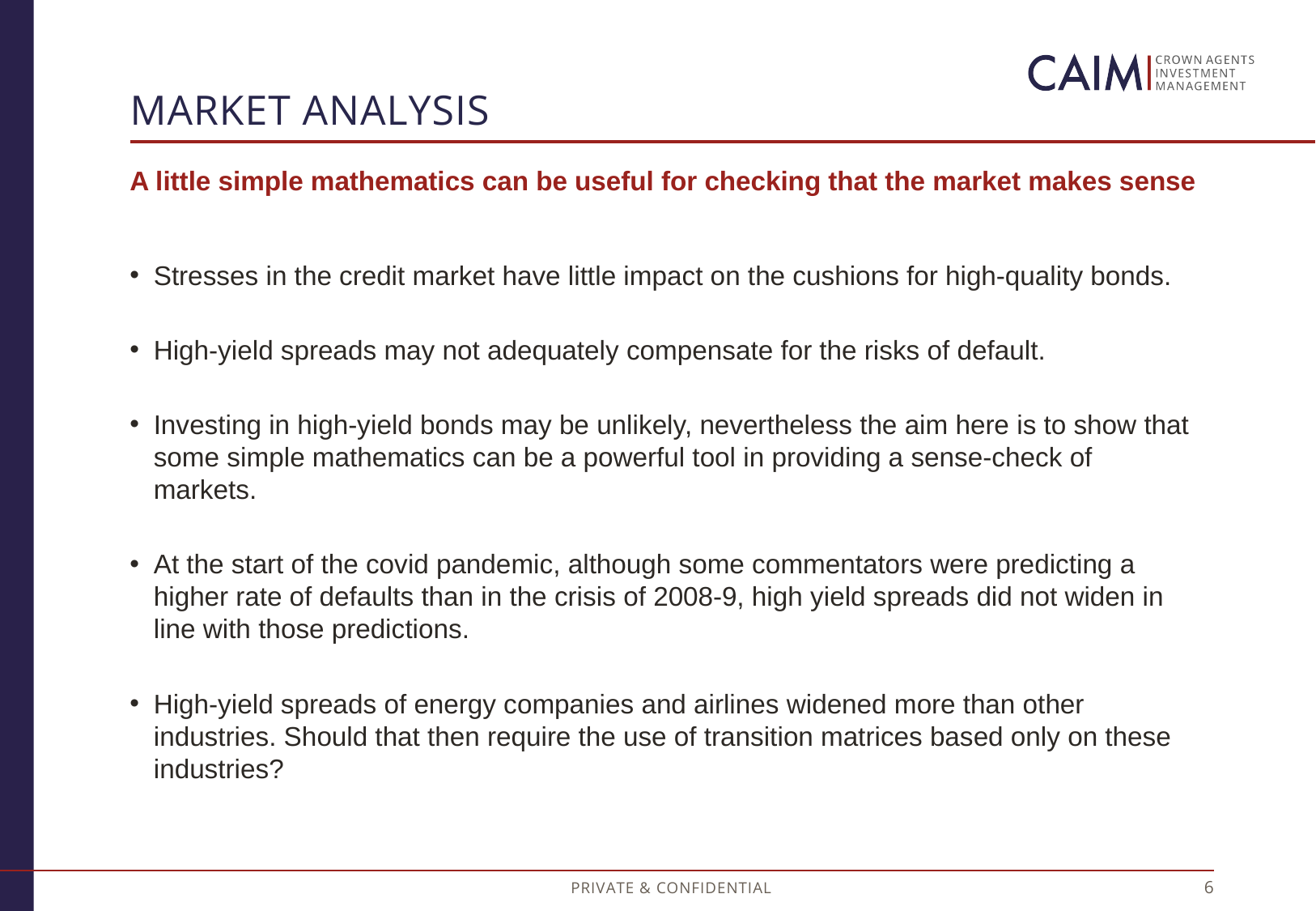

# market analysis
A little simple mathematics can be useful for checking that the market makes sense
Stresses in the credit market have little impact on the cushions for high-quality bonds.

High-yield spreads may not adequately compensate for the risks of default.

Investing in high-yield bonds may be unlikely, nevertheless the aim here is to show that some simple mathematics can be a powerful tool in providing a sense-check of markets.

At the start of the covid pandemic, although some commentators were predicting a higher rate of defaults than in the crisis of 2008-9, high yield spreads did not widen in line with those predictions.

High-yield spreads of energy companies and airlines widened more than other industries. Should that then require the use of transition matrices based only on these industries?